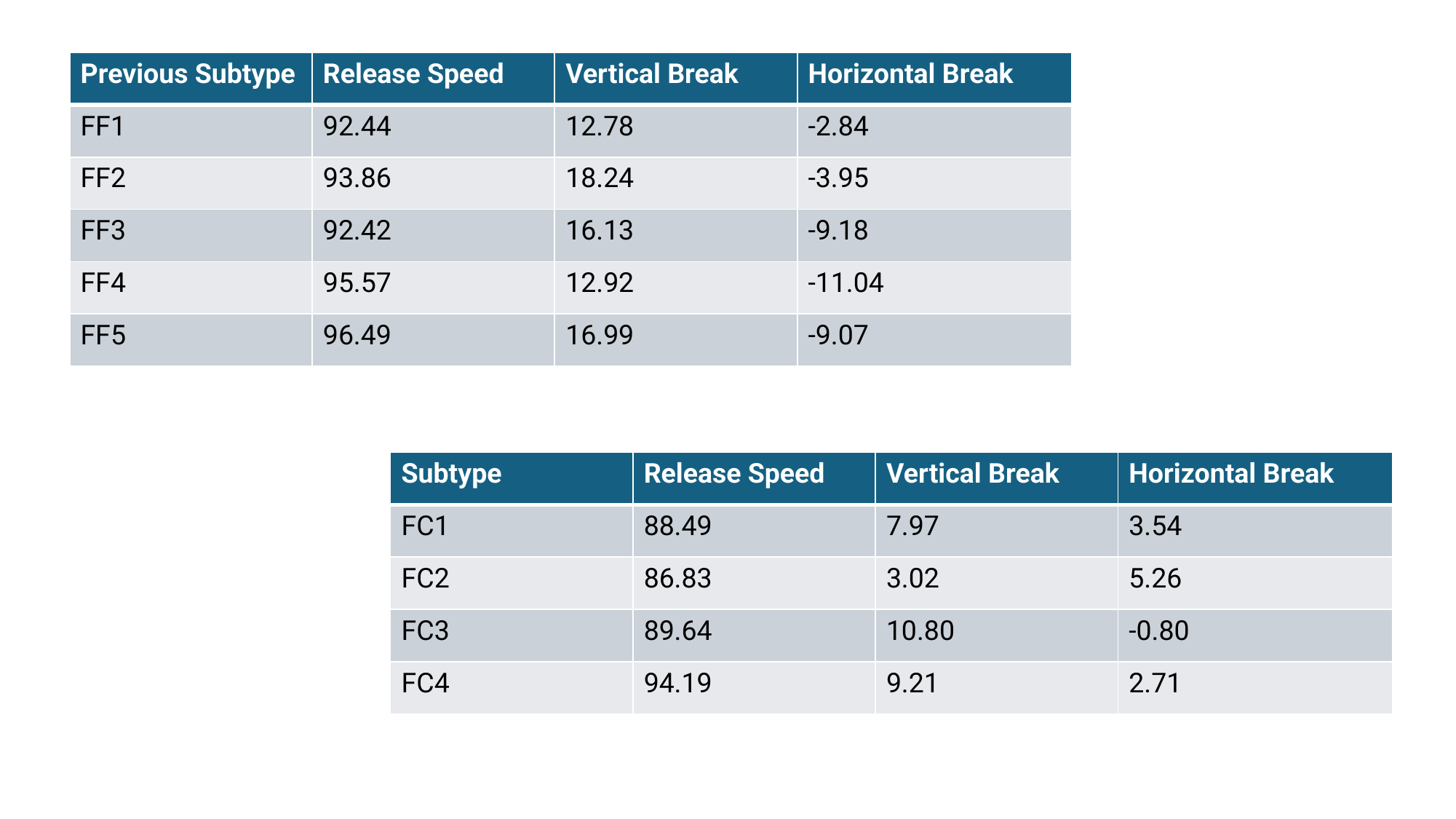

| Previous Subtype | Release Speed | Vertical Break | Horizontal Break |
| --- | --- | --- | --- |
| FF1 | 92.44 | 12.78 | -2.84 |
| FF2 | 93.86 | 18.24 | -3.95 |
| FF3 | 92.42 | 16.13 | -9.18 |
| FF4 | 95.57 | 12.92 | -11.04 |
| FF5 | 96.49 | 16.99 | -9.07 |
| Subtype | Release Speed | Vertical Break | Horizontal Break |
| --- | --- | --- | --- |
| FC1 | 88.49 | 7.97 | 3.54 |
| FC2 | 86.83 | 3.02 | 5.26 |
| FC3 | 89.64 | 10.80 | -0.80 |
| FC4 | 94.19 | 9.21 | 2.71 |